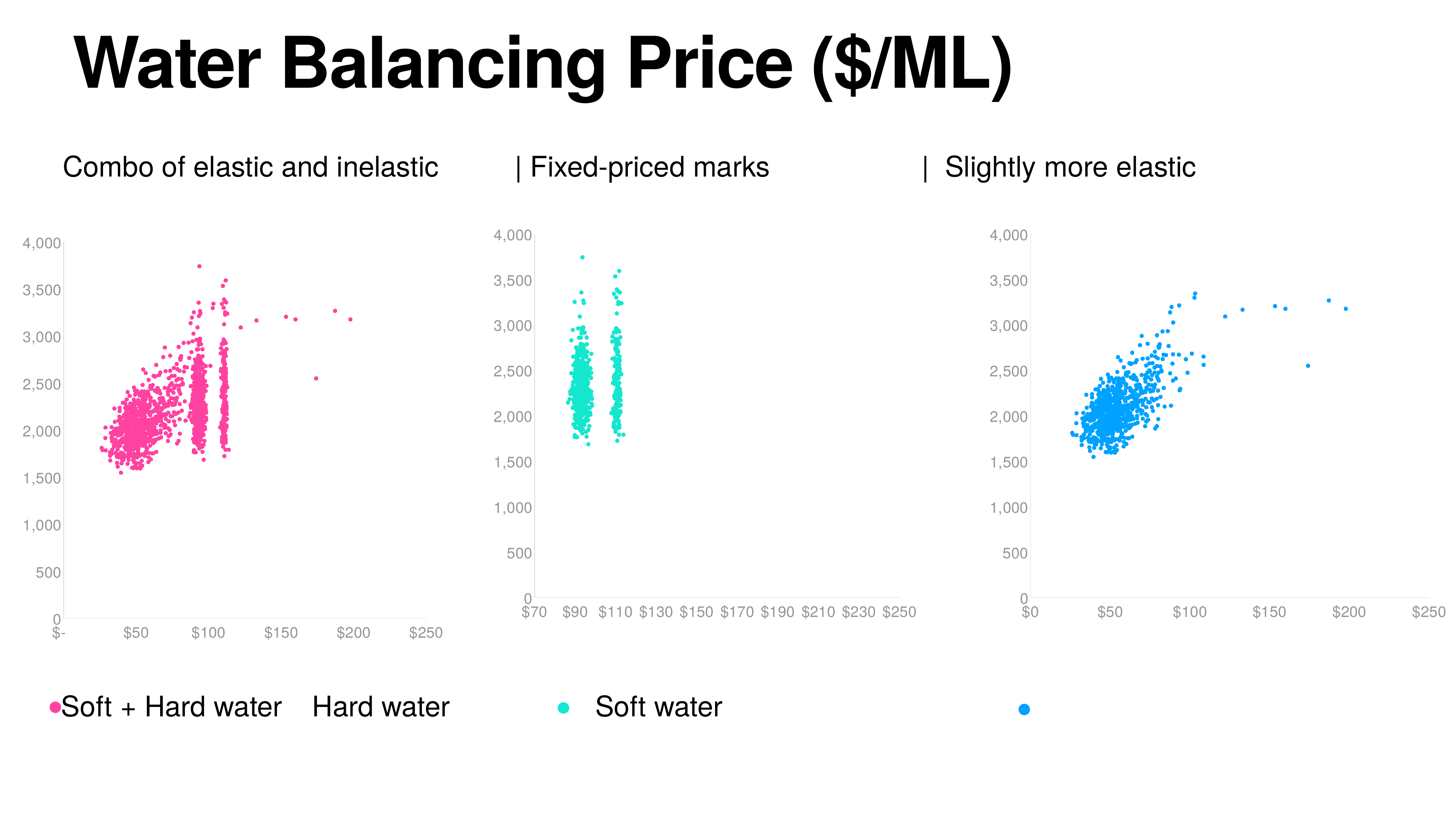

# Water Balancing Price ($/ML)
Combo of elastic and inelastic	 	| Fixed-priced marks					       |  Slightly more elastic

### Chart

| Category | Water Balancing Price ($/ML) |
|---|---|

### Chart

| Category | Water Balancing Price ($/ML) |
|---|---|

### Chart

| Category |  Water Balancing Price ($/ML)  |
|---|---|
 		 Soft + Hard water  							 Hard water 								     Soft water